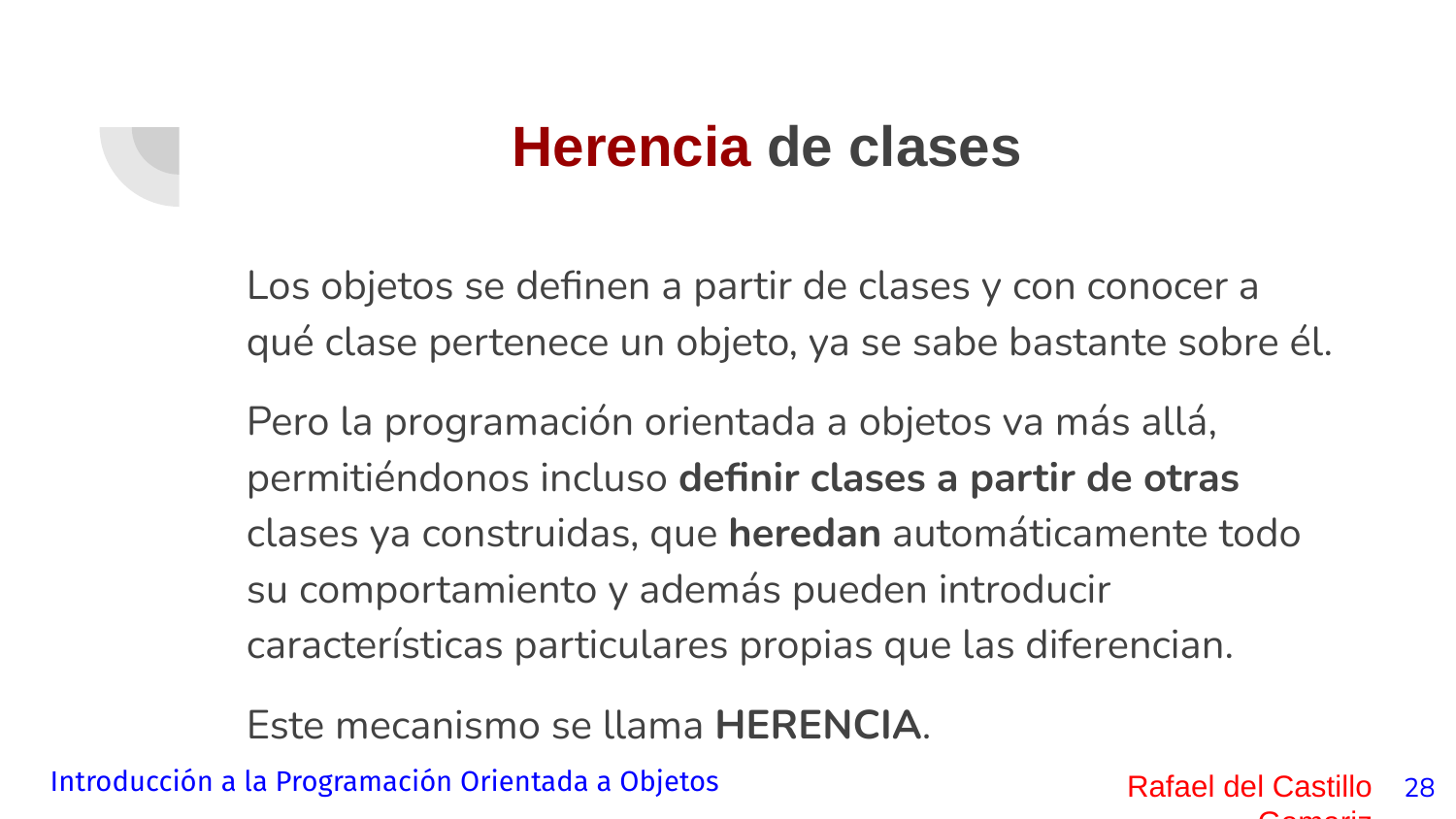

# Herencia de clases
Los objetos se definen a partir de clases y con conocer a qué clase pertenece un objeto, ya se sabe bastante sobre él.
Pero la programación orientada a objetos va más allá, permitiéndonos incluso definir clases a partir de otras clases ya construidas, que heredan automáticamente todo su comportamiento y además pueden introducir características particulares propias que las diferencian.
Este mecanismo se llama HERENCIA.